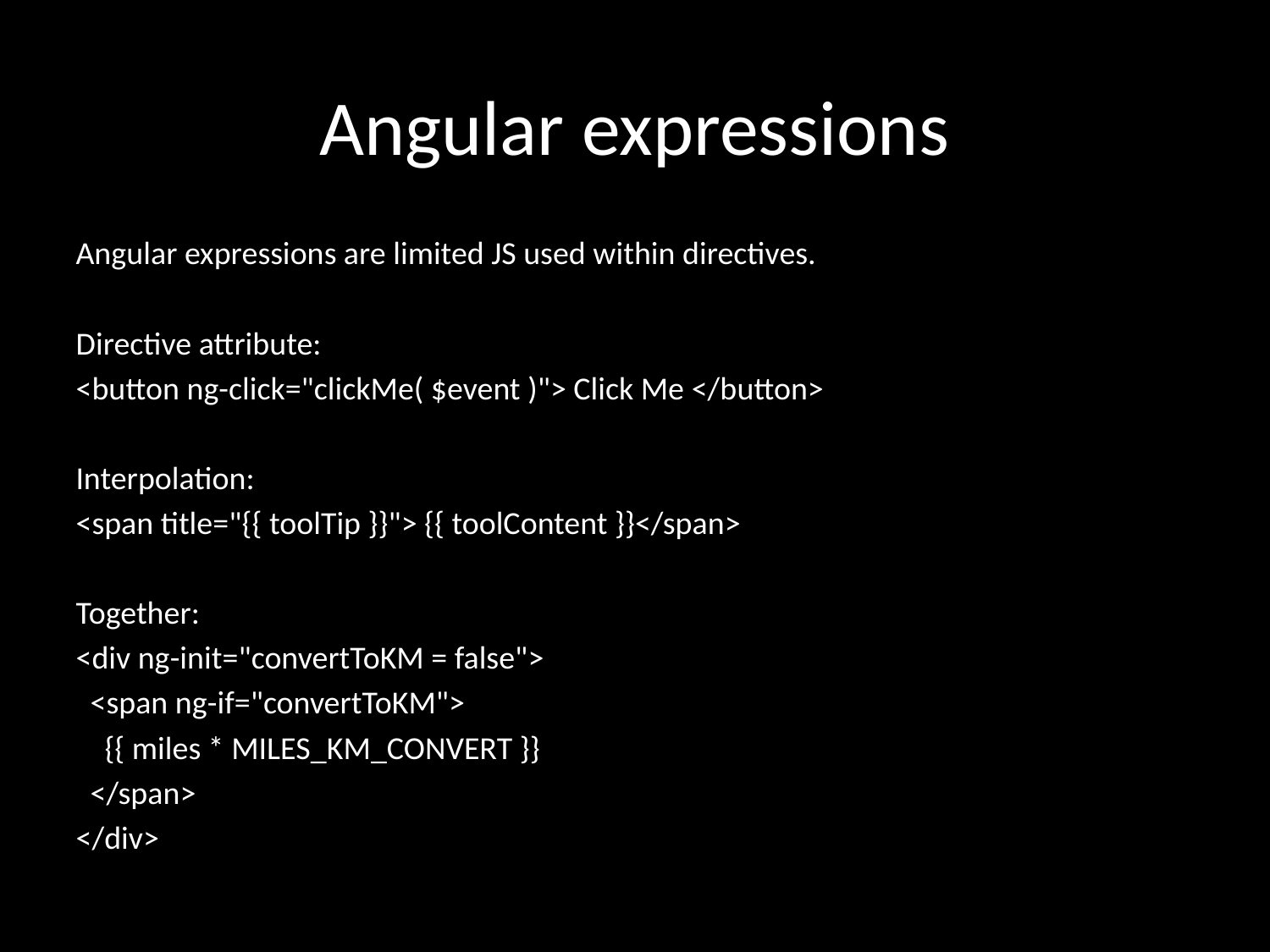

# Angular expressions
Angular expressions are limited JS used within directives.

Directive attribute:
<button ng-click="clickMe( $event )"> Click Me </button>

Interpolation:
<span title="{{ toolTip }}"> {{ toolContent }}</span>

Together:
<div ng-init="convertToKM = false">
  <span ng-if="convertToKM">
    {{ miles * MILES_KM_CONVERT }}
  </span>
</div>